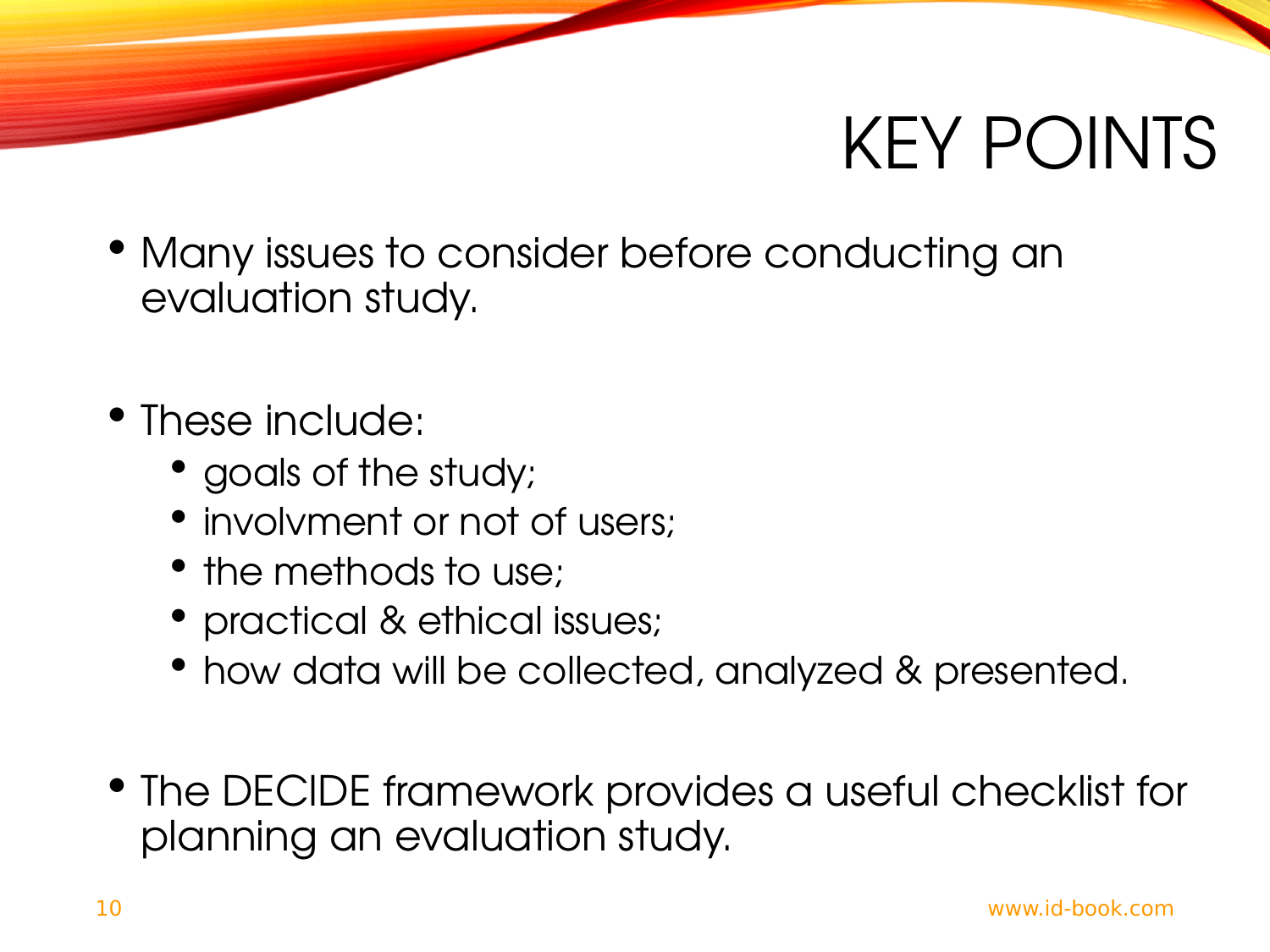

# Key points
Many issues to consider before conducting an evaluation study.

These include:
goals of the study;
involvment or not of users;
the methods to use;
practical & ethical issues;
how data will be collected, analyzed & presented.

The DECIDE framework provides a useful checklist for planning an evaluation study.
10
www.id-book.com